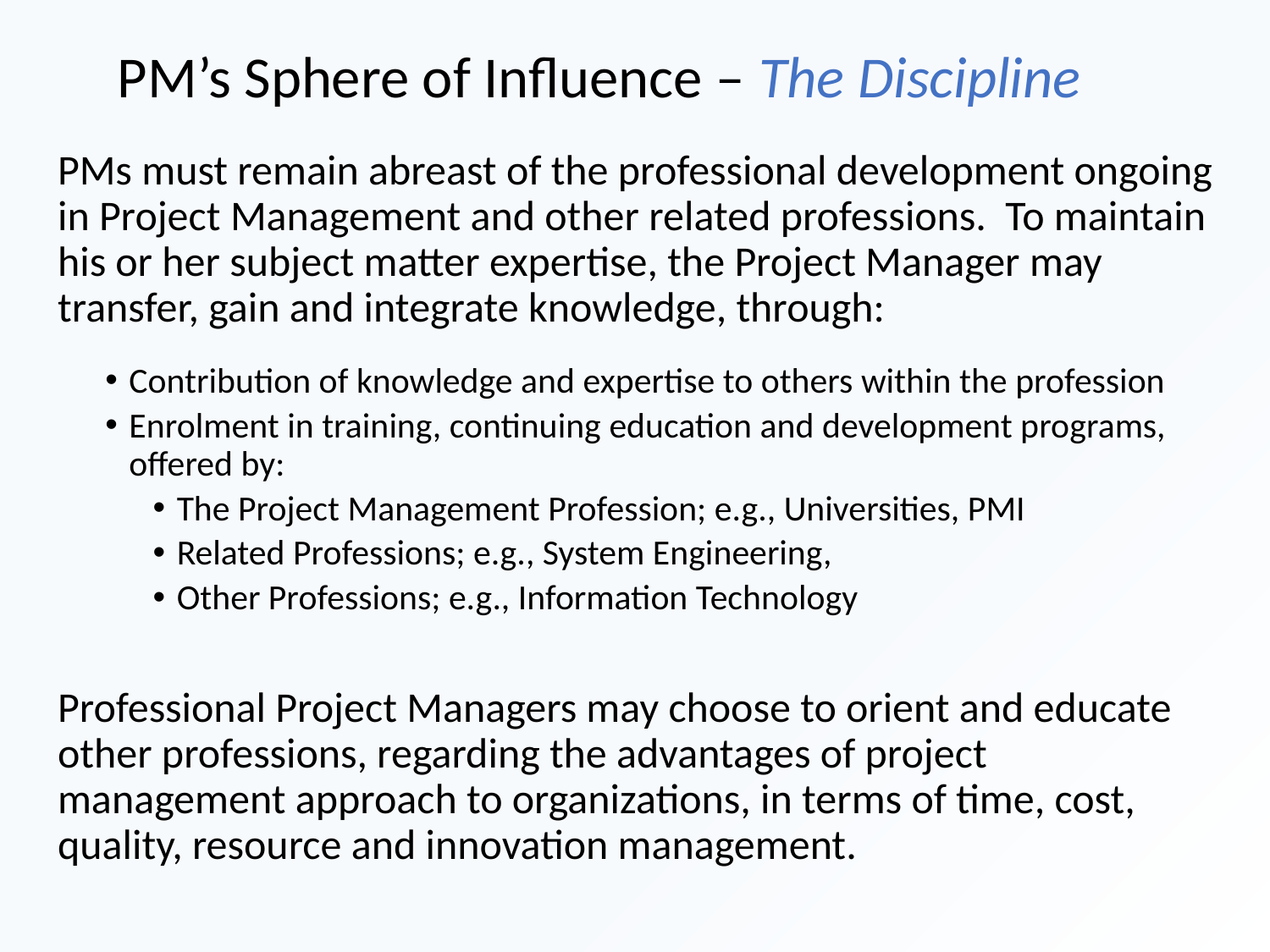

# PM’s Sphere of Influence – The Discipline
PMs must remain abreast of the professional development ongoing in Project Management and other related professions.  To maintain his or her subject matter expertise, the Project Manager may transfer, gain and integrate knowledge, through:
Contribution of knowledge and expertise to others within the profession
Enrolment in training, continuing education and development programs, offered by:
The Project Management Profession; e.g., Universities, PMI
Related Professions; e.g., System Engineering,
Other Professions; e.g., Information Technology

Professional Project Managers may choose to orient and educate other professions, regarding the advantages of project management approach to organizations, in terms of time, cost, quality, resource and innovation management.